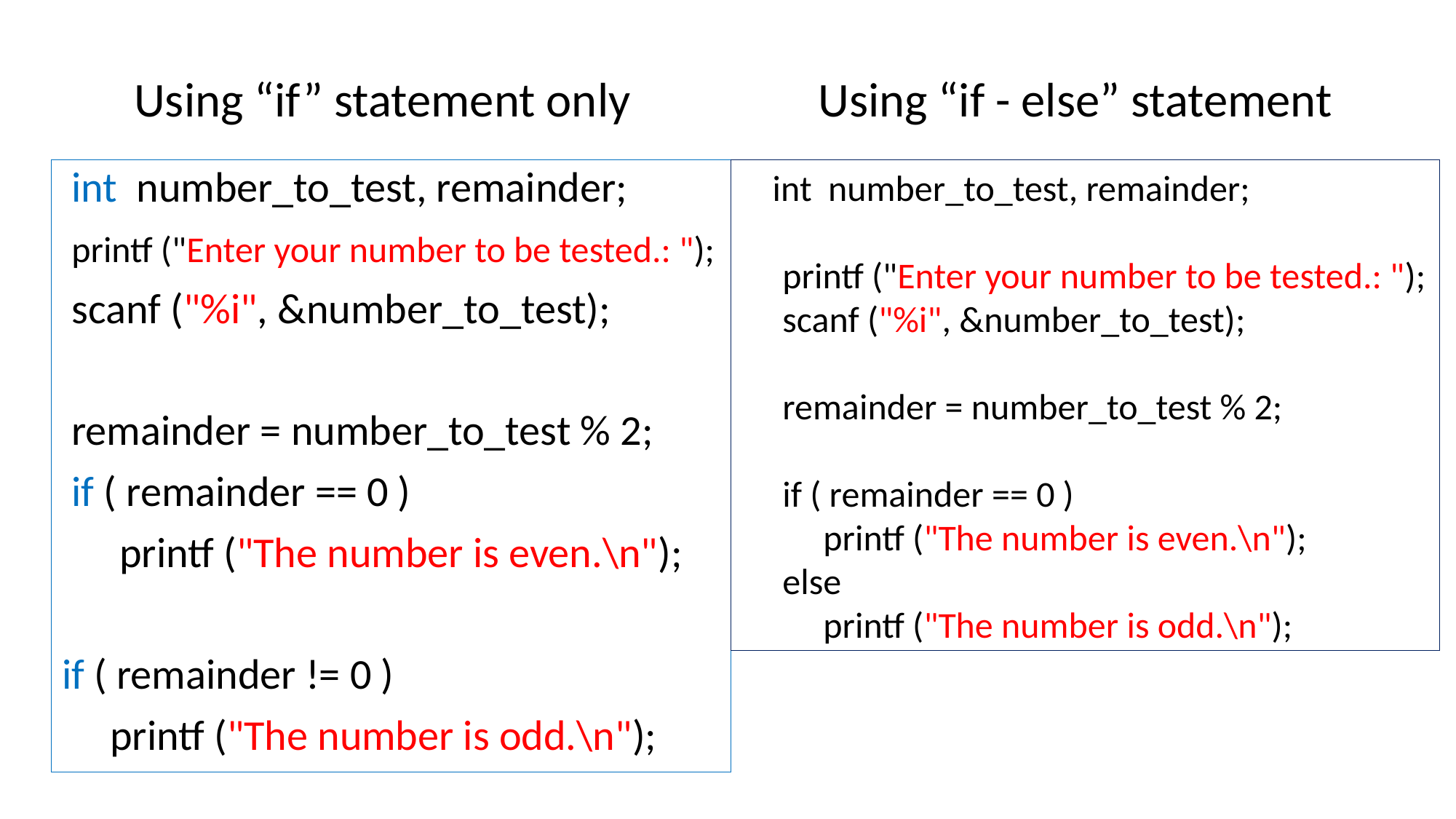

Using “if” statement only
Using “if - else” statement
     int  number_to_test, remainder;

     printf ("Enter your number to be tested.: ");
     scanf ("%i", &number_to_test);

     remainder = number_to_test % 2;

     if ( remainder == 0 )
          printf ("The number is even.\n");
     else
          printf ("The number is odd.\n");
 int  number_to_test, remainder;
 printf ("Enter your number to be tested.: ");
 scanf ("%i", &number_to_test);

 remainder = number_to_test % 2;
 if ( remainder == 0 )
      printf ("The number is even.\n");

if ( remainder != 0 )
     printf ("The number is odd.\n");